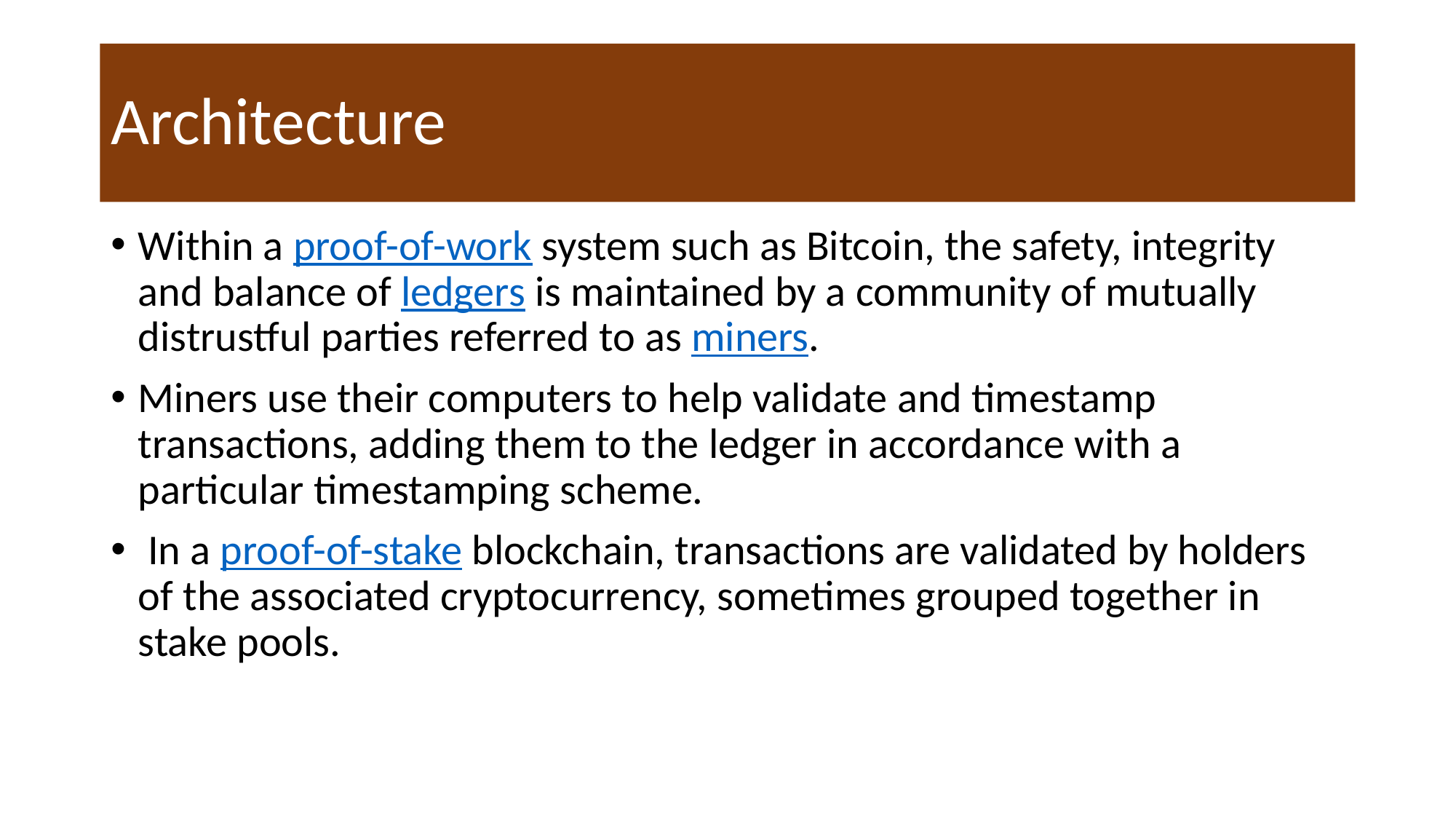

# Architecture
Within a proof-of-work system such as Bitcoin, the safety, integrity and balance of ledgers is maintained by a community of mutually distrustful parties referred to as miners.
Miners use their computers to help validate and timestamp transactions, adding them to the ledger in accordance with a particular timestamping scheme.
 In a proof-of-stake blockchain, transactions are validated by holders of the associated cryptocurrency, sometimes grouped together in stake pools.